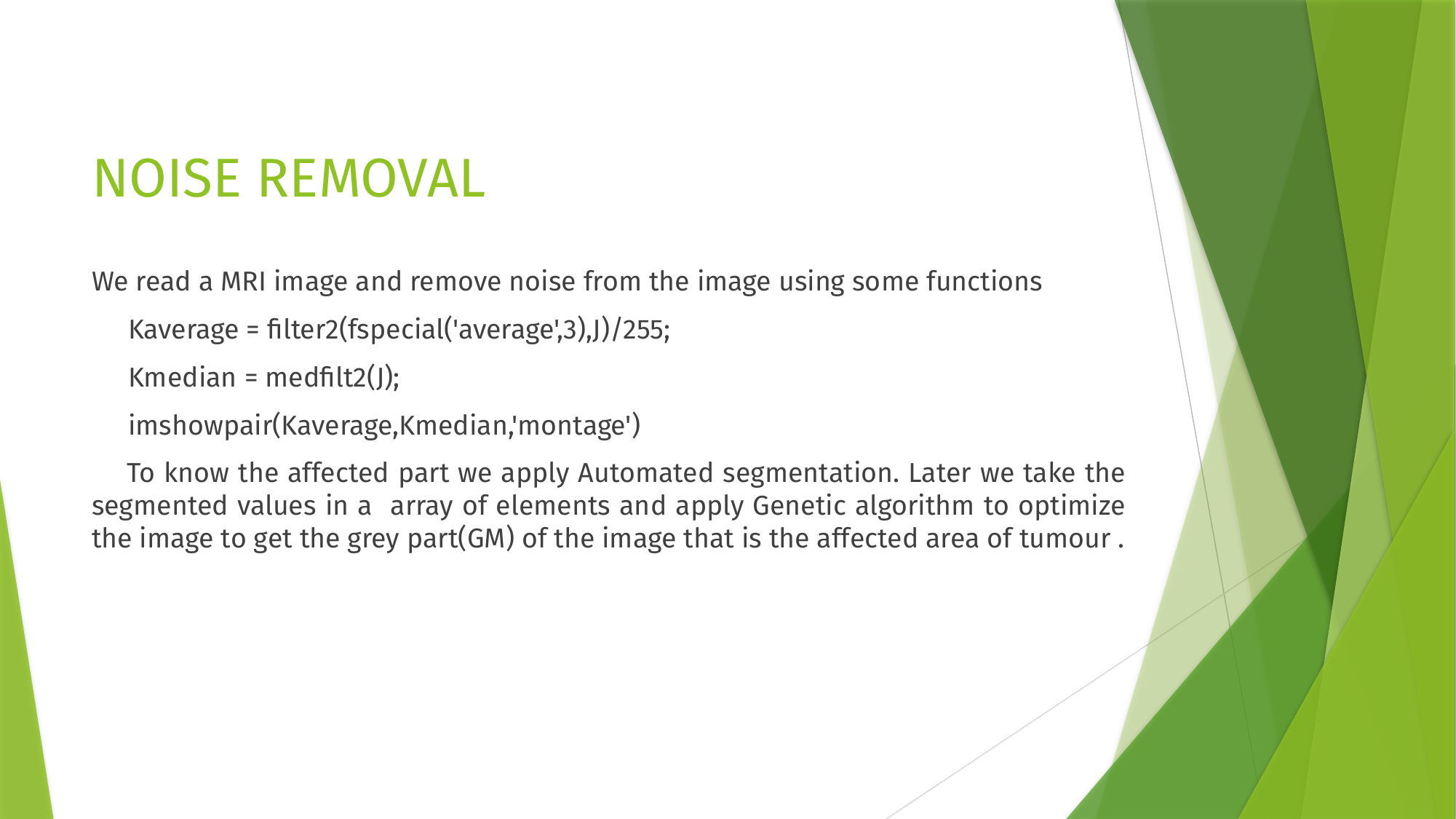

# NOISE REMOVAL
We read a MRI image and remove noise from the image using some functions
     Kaverage = filter2(fspecial('average',3),J)/255;
     Kmedian = medfilt2(J);
     imshowpair(Kaverage,Kmedian,'montage')
    To know the affected part we apply Automated segmentation. Later we take the segmented values in a  array of elements and apply Genetic algorithm to optimize the image to get the grey part(GM) of the image that is the affected area of tumour .